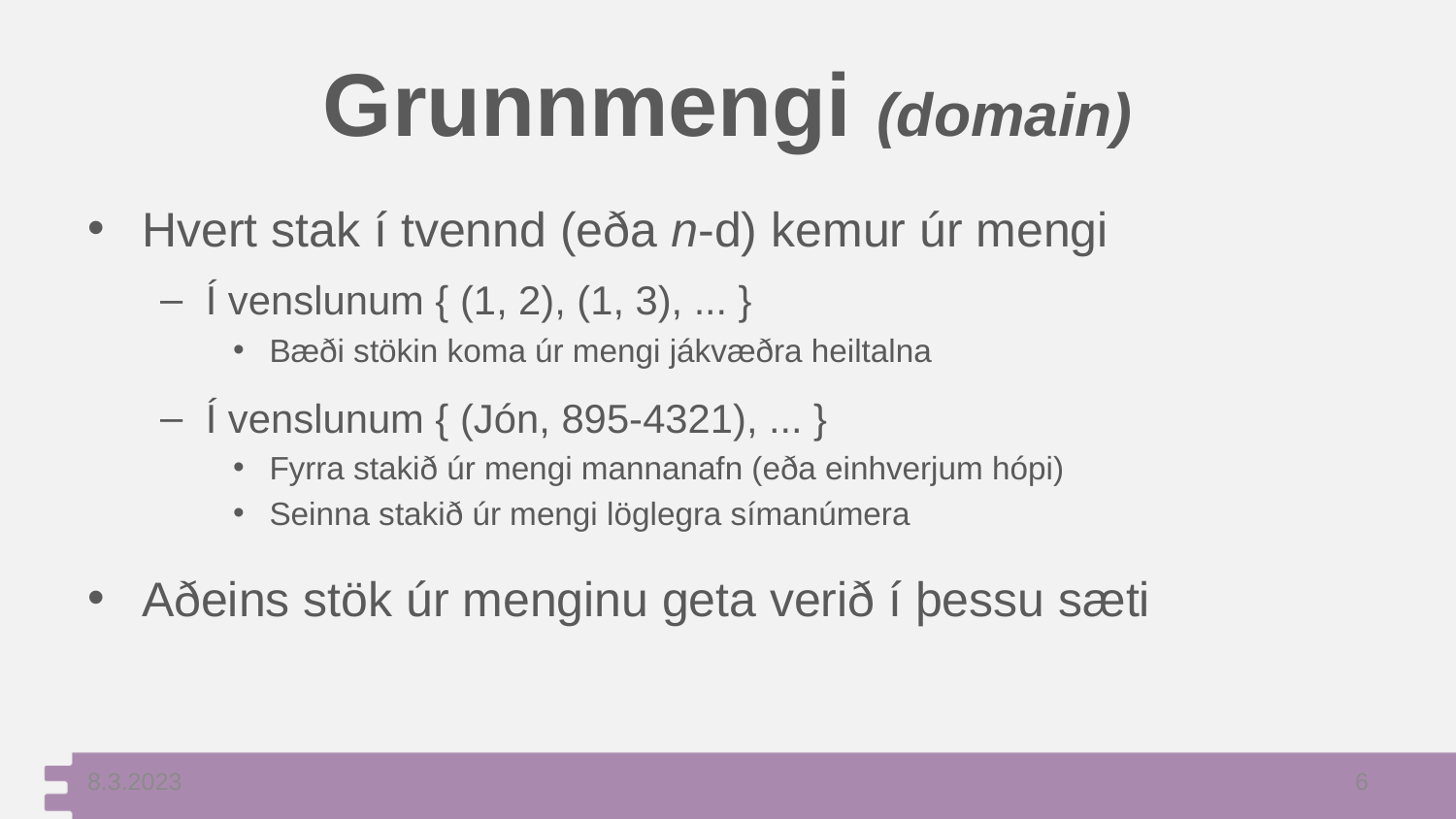

# Grunnmengi (domain)
Hvert stak í tvennd (eða n-d) kemur úr mengi
Í venslunum { (1, 2), (1, 3), ... }
Bæði stökin koma úr mengi jákvæðra heiltalna
Í venslunum { (Jón, 895-4321), ... }
Fyrra stakið úr mengi mannanafn (eða einhverjum hópi)
Seinna stakið úr mengi löglegra símanúmera
Aðeins stök úr menginu geta verið í þessu sæti
8.3.2023
6